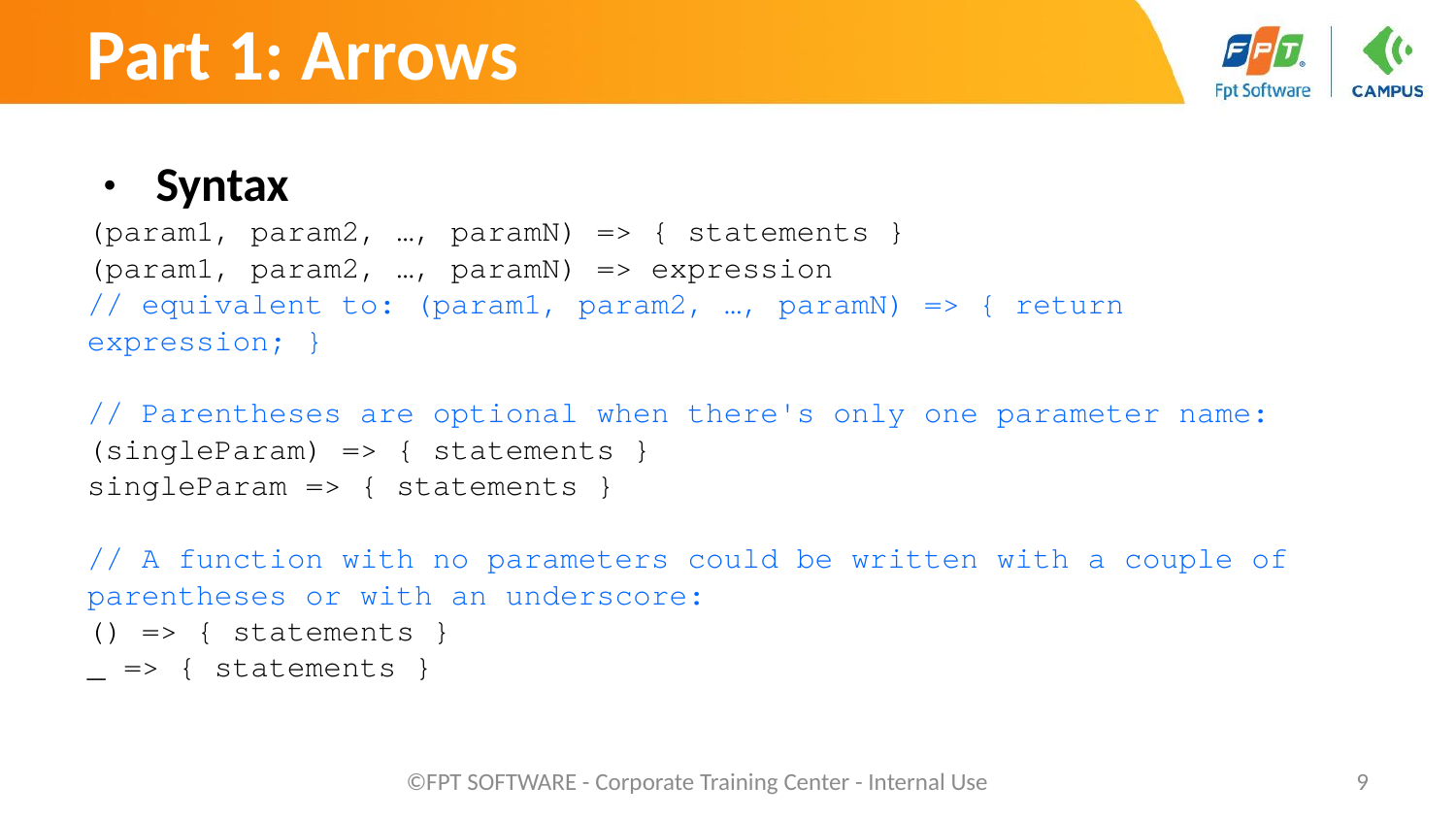

Part 1: Arrows
Syntax
(param1, param2, …, paramN) => { statements }
(param1, param2, …, paramN) => expression
// equivalent to: (param1, param2, …, paramN) => { return expression; }

// Parentheses are optional when there's only one parameter name:
(singleParam) => { statements }
singleParam => { statements }

// A function with no parameters could be written with a couple of parentheses or with an underscore:
() => { statements }
_ => { statements }

©FPT SOFTWARE - Corporate Training Center - Internal Use
9